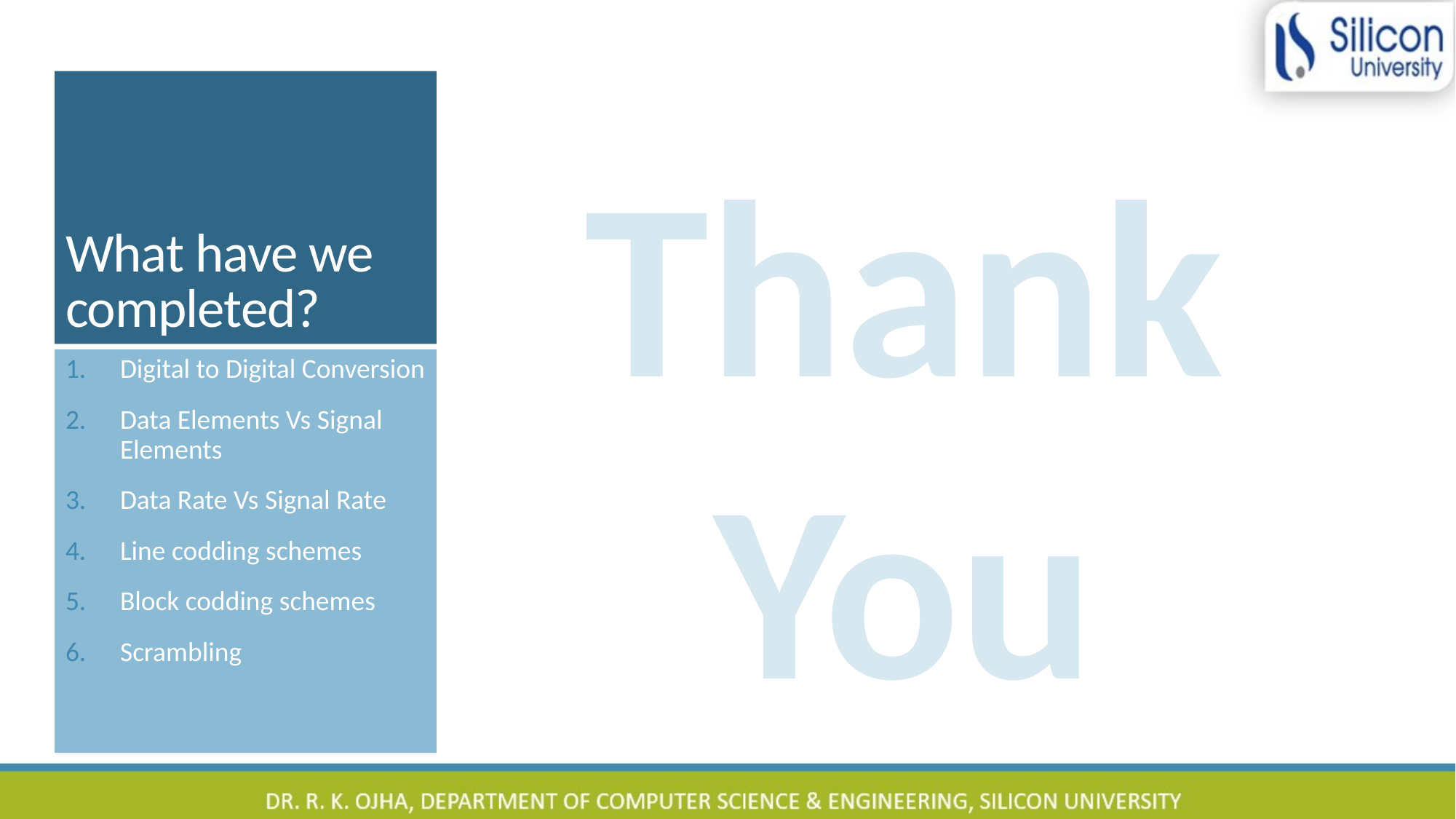

# What have we completed?
Thank You
Digital to Digital Conversion
Data Elements Vs Signal Elements
Data Rate Vs Signal Rate
Line codding schemes
Block codding schemes
Scrambling

65